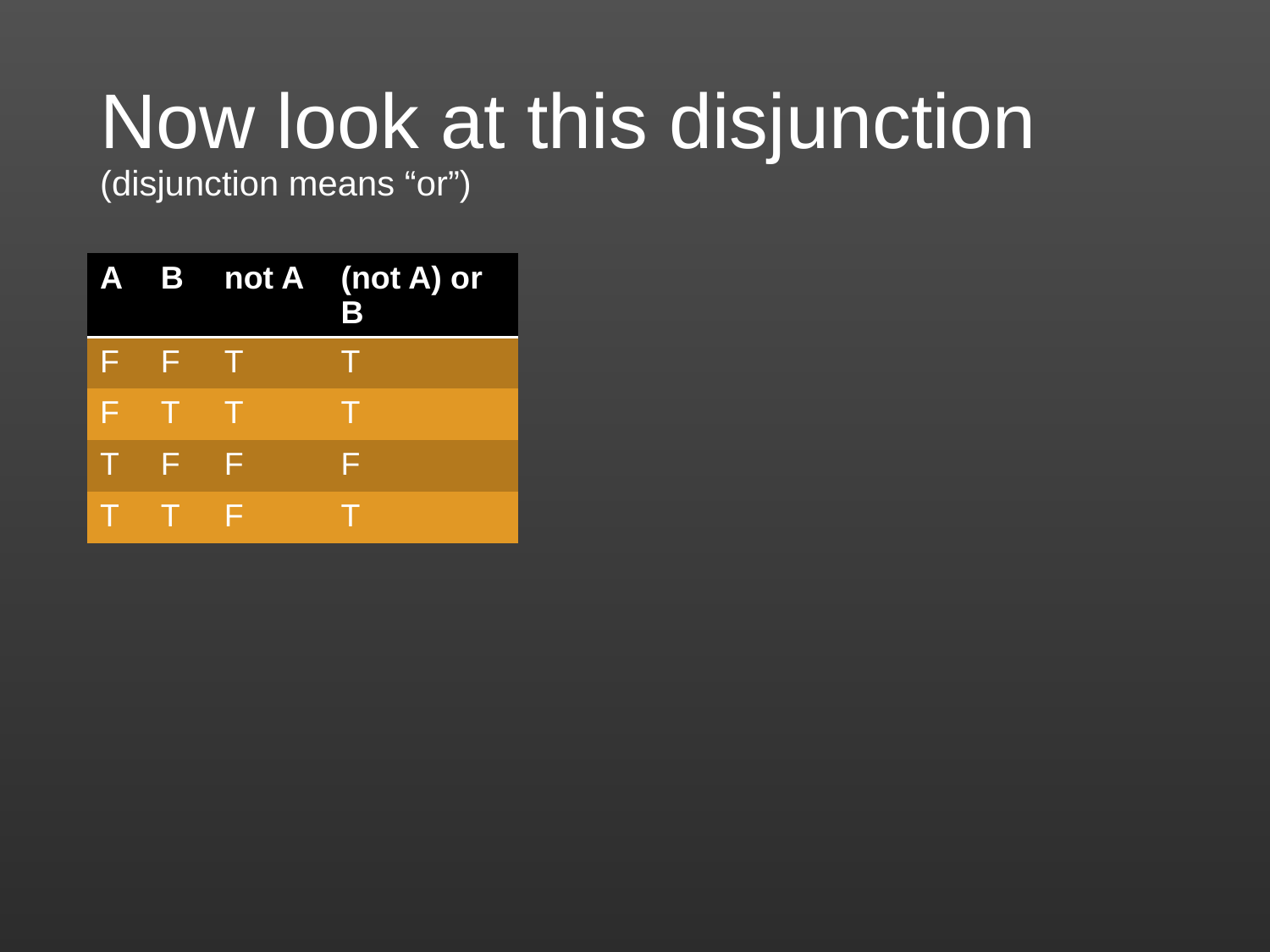

# Now look at this disjunction (disjunction means “or”)
| A | B | not A | (not A) or B |
| --- | --- | --- | --- |
| F | F | T | T |
| F | T | T | T |
| T | F | F | F |
| T | T | F | T |